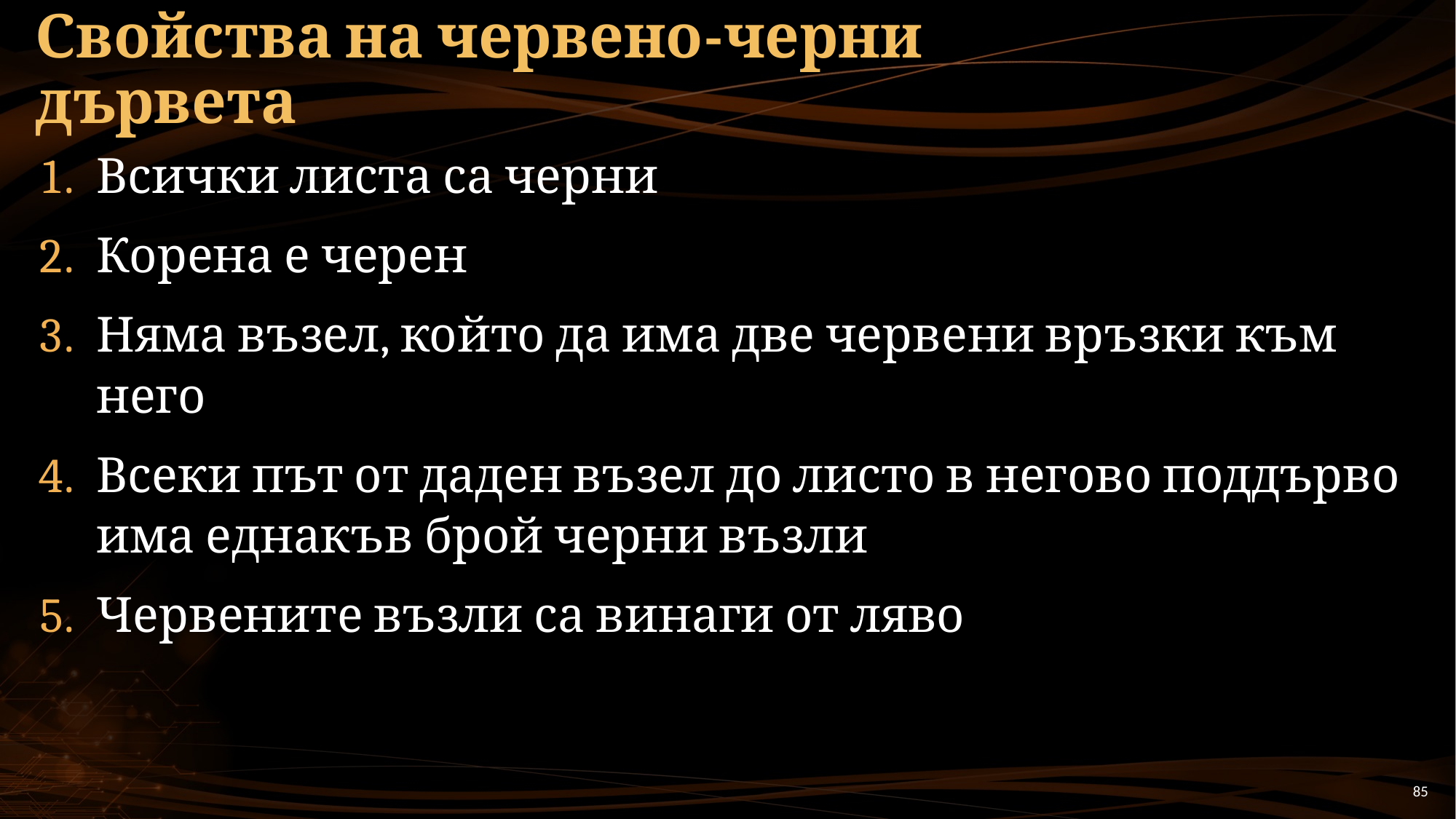

Свойства на червено-черни дървета
Всички листа са черни
Корена е черен
Няма възел, който да има две червени връзки към него
Всеки път от даден възел до листо в негово поддърво има еднакъв брой черни възли
Червените възли са винаги от ляво
85